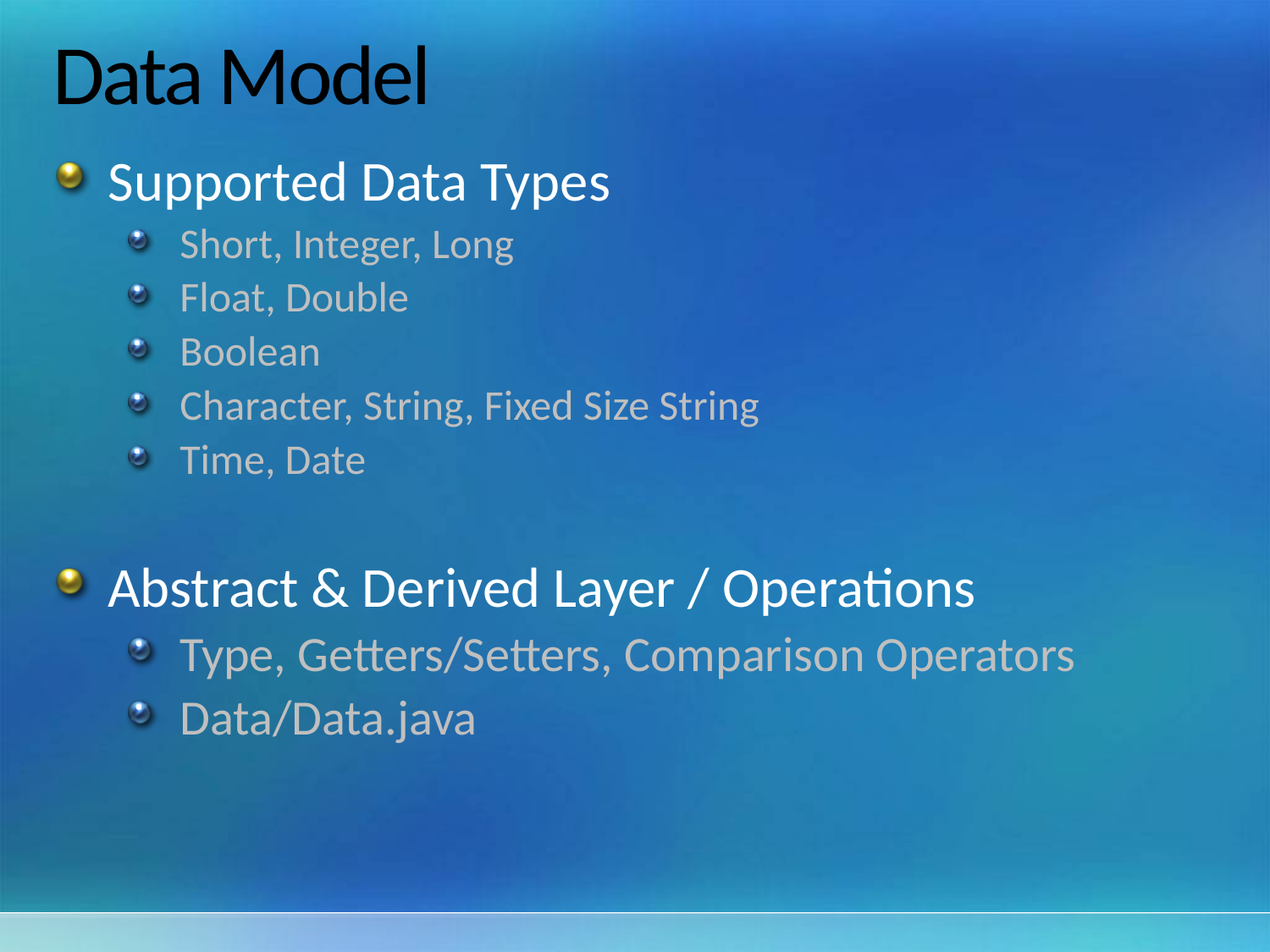

# Data Model
Supported Data Types
Short, Integer, Long
Float, Double
Boolean
Character, String, Fixed Size String
Time, Date

Abstract & Derived Layer / Operations
Type, Getters/Setters, Comparison Operators
Data/Data.java